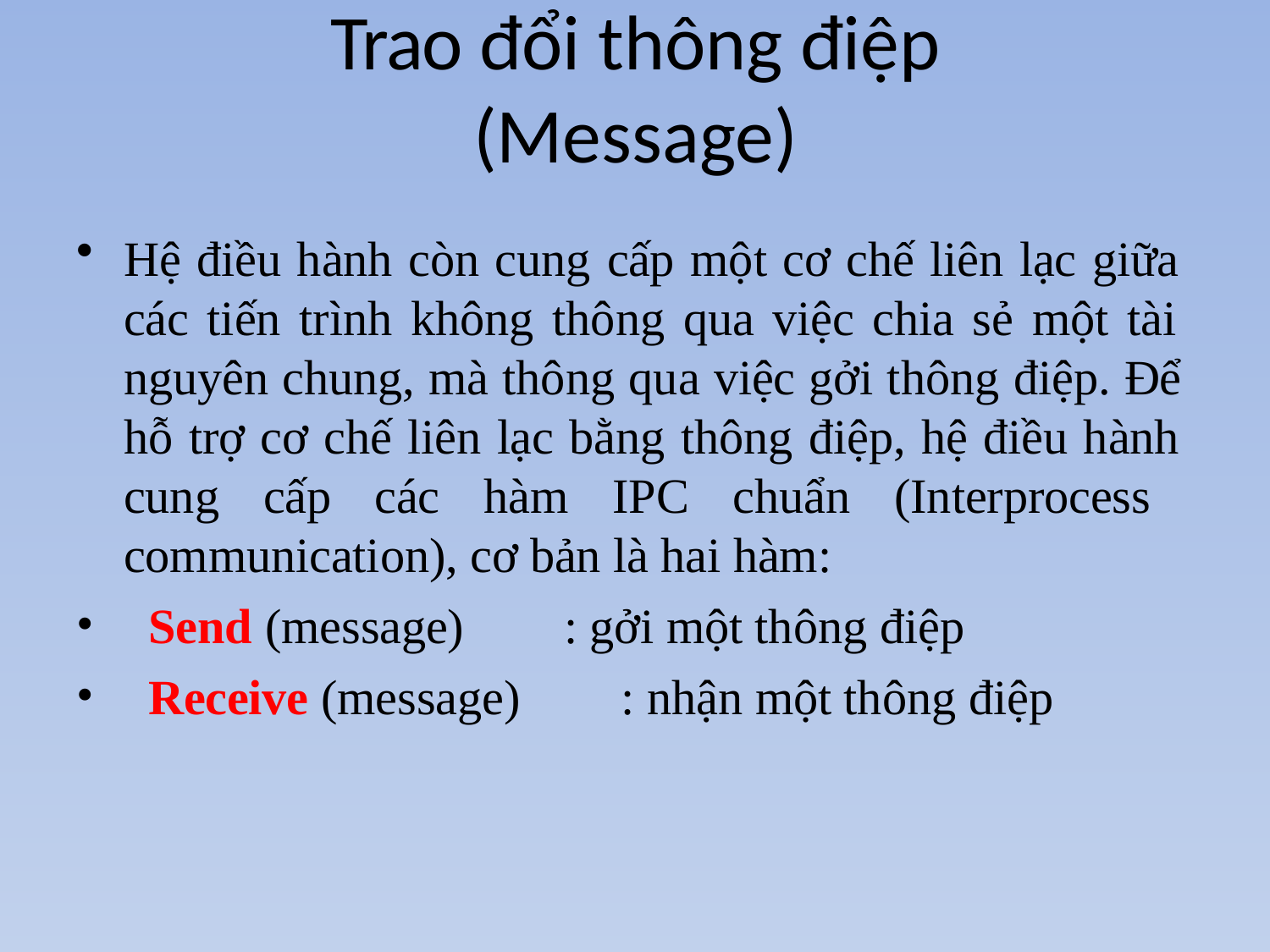

# Trao đổi thông điệp (Message)
Hệ điều hành còn cung cấp một cơ chế liên lạc giữa  các tiến trình không thông qua việc chia sẻ một tài  nguyên chung, mà thông qua việc gởi thông điệp. Để  hỗ trợ cơ chế liên lạc bằng thông điệp, hệ điều hành  cung cấp các hàm IPC chuẩn (Interprocess  communication), cơ bản là hai hàm:
Send (message)	: gởi một thông điệp
Receive (message)	: nhận một thông điệp